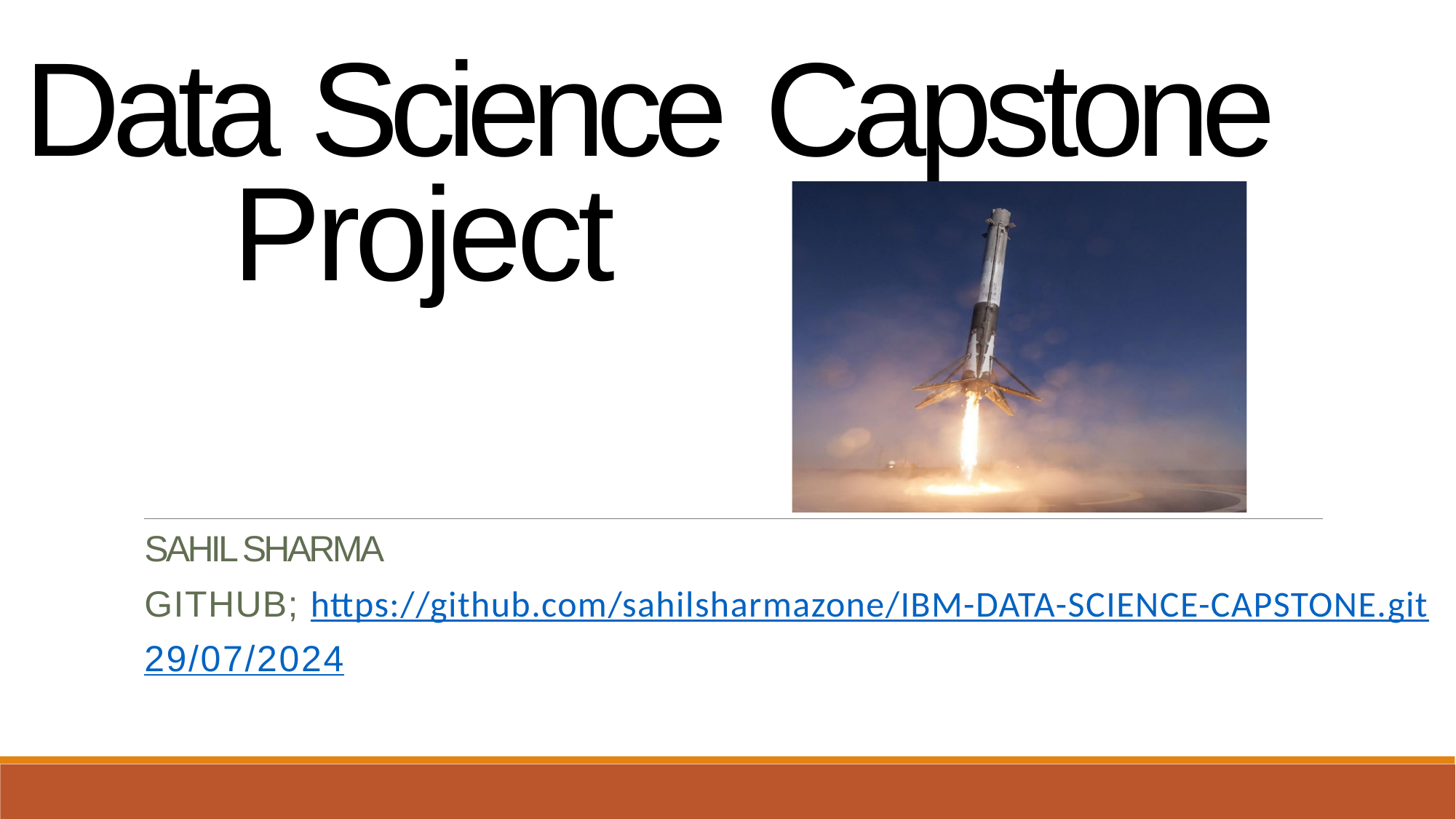

Data Science Capstone         Project

SAHIL SHARMA
GITHUB; https://github.com/sahilsharmazone/IBM-DATA-SCIENCE-CAPSTONE.git
29/07/2024